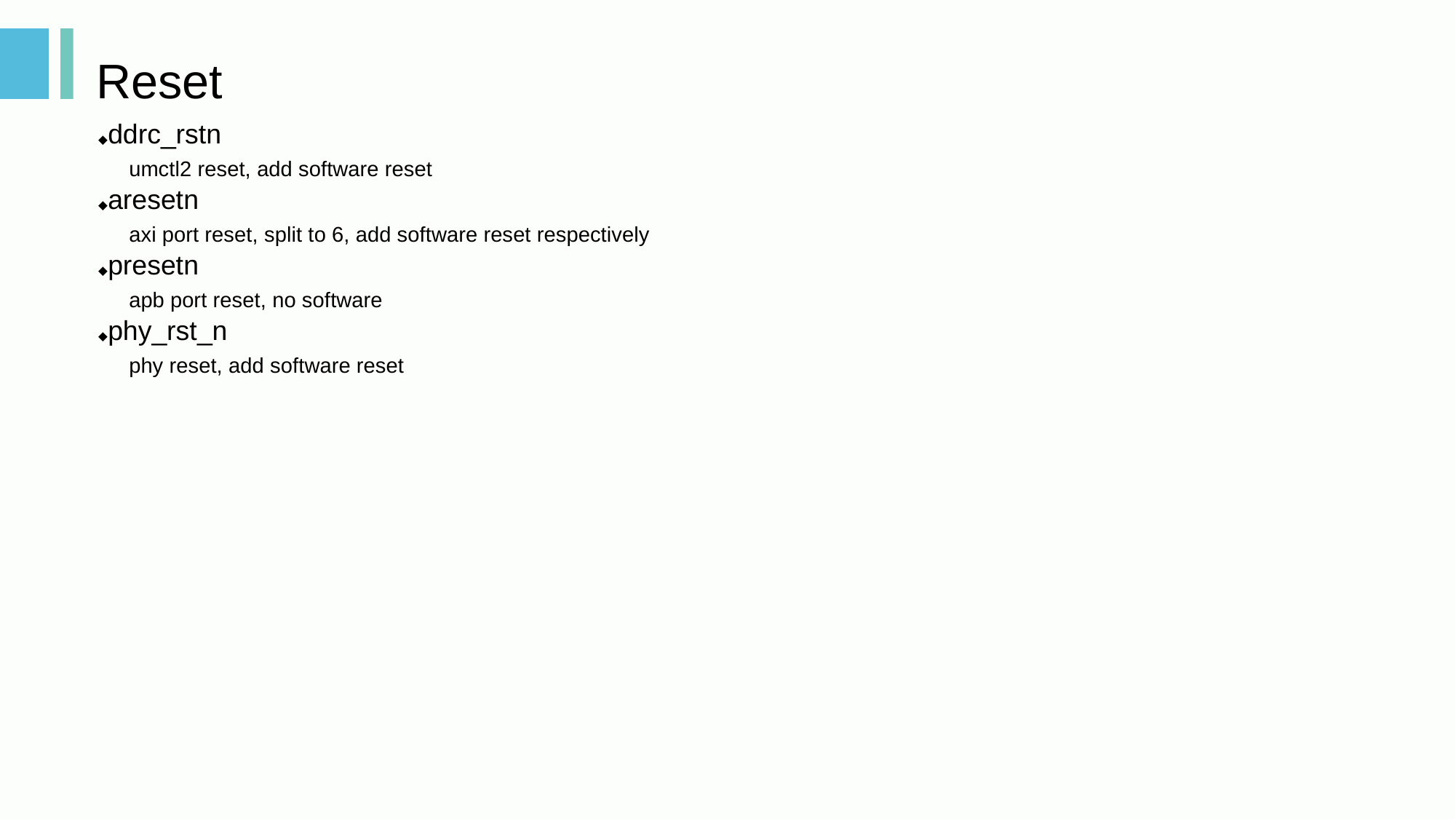

# Reset
◆ddrc_rstn
    umctl2 reset, add software reset
◆aresetn
    axi port reset, split to 6, add software reset respectively
◆presetn
    apb port reset, no software
◆phy_rst_n
    phy reset, add software reset